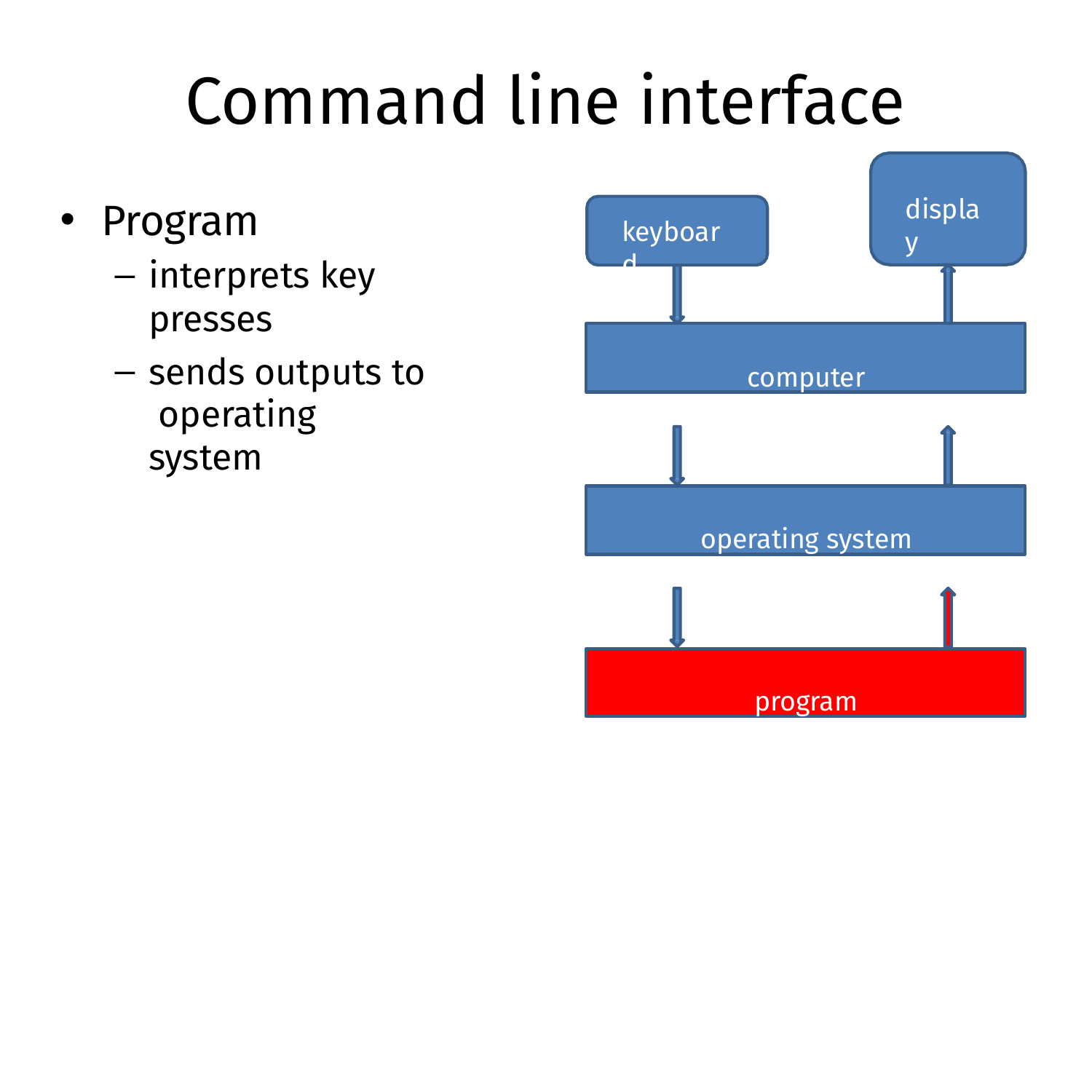

# Command line interface

Program
interprets key presses
sends outputs to  operating system
display

keyboard

computer

operating system

program